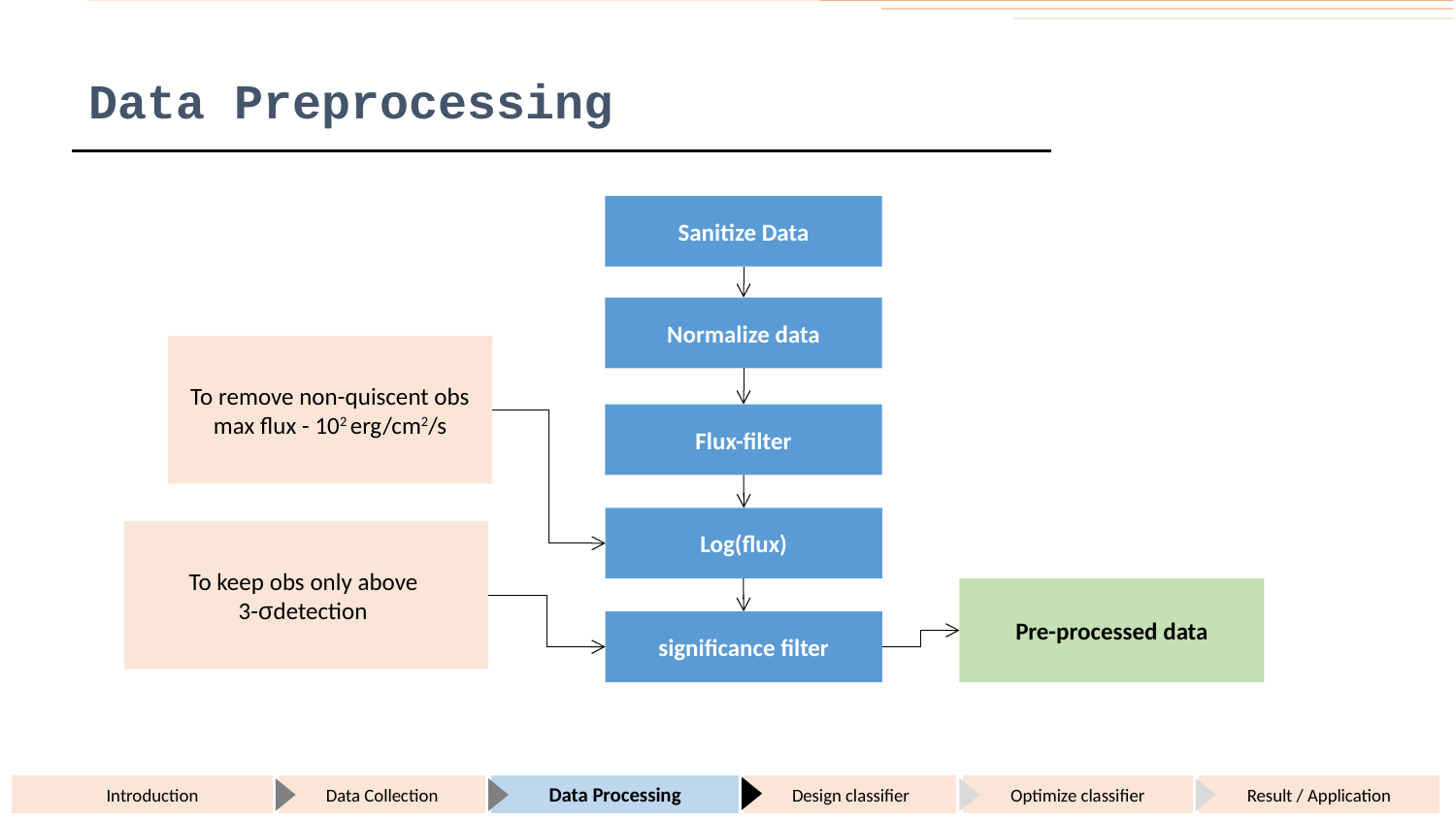

# Data Preprocessing
Sanitize Data
Normalize data
To remove non-quiscent obs
max flux - 102 erg/cm2/s
Flux-filter
Log(flux)
To keep obs only above
3-σdetection
Pre-processed data
significance filter
Introduction
Data Collection
Data Processing
Design classifier
Optimize classifier
Result / Application